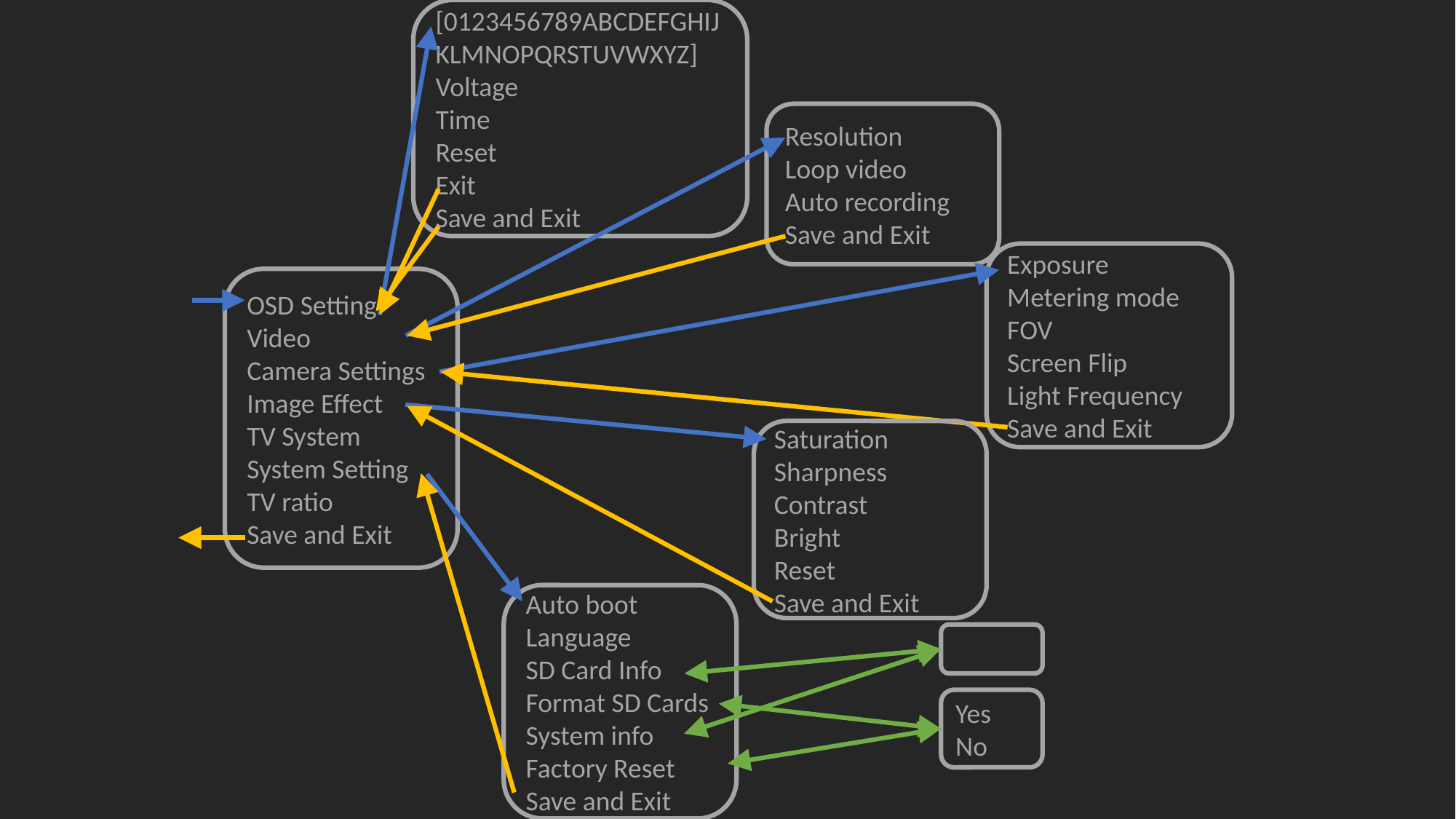

[0123456789ABCDEFGHIJKLMNOPQRSTUVWXYZ]
Voltage
Time
Reset
Exit
Save and Exit
Resolution
Loop video
Auto recording
Save and Exit
Exposure
Metering mode
FOV
Screen Flip
Light Frequency
Save and Exit
OSD Setting
Video
Camera Settings
Image Effect
TV System
System Setting
TV ratio
Save and Exit
Saturation
Sharpness
Contrast
Bright
Reset
Save and Exit
Auto boot
Language
SD Card Info
Format SD Cards
System info
Factory Reset
Save and Exit

Yes
No